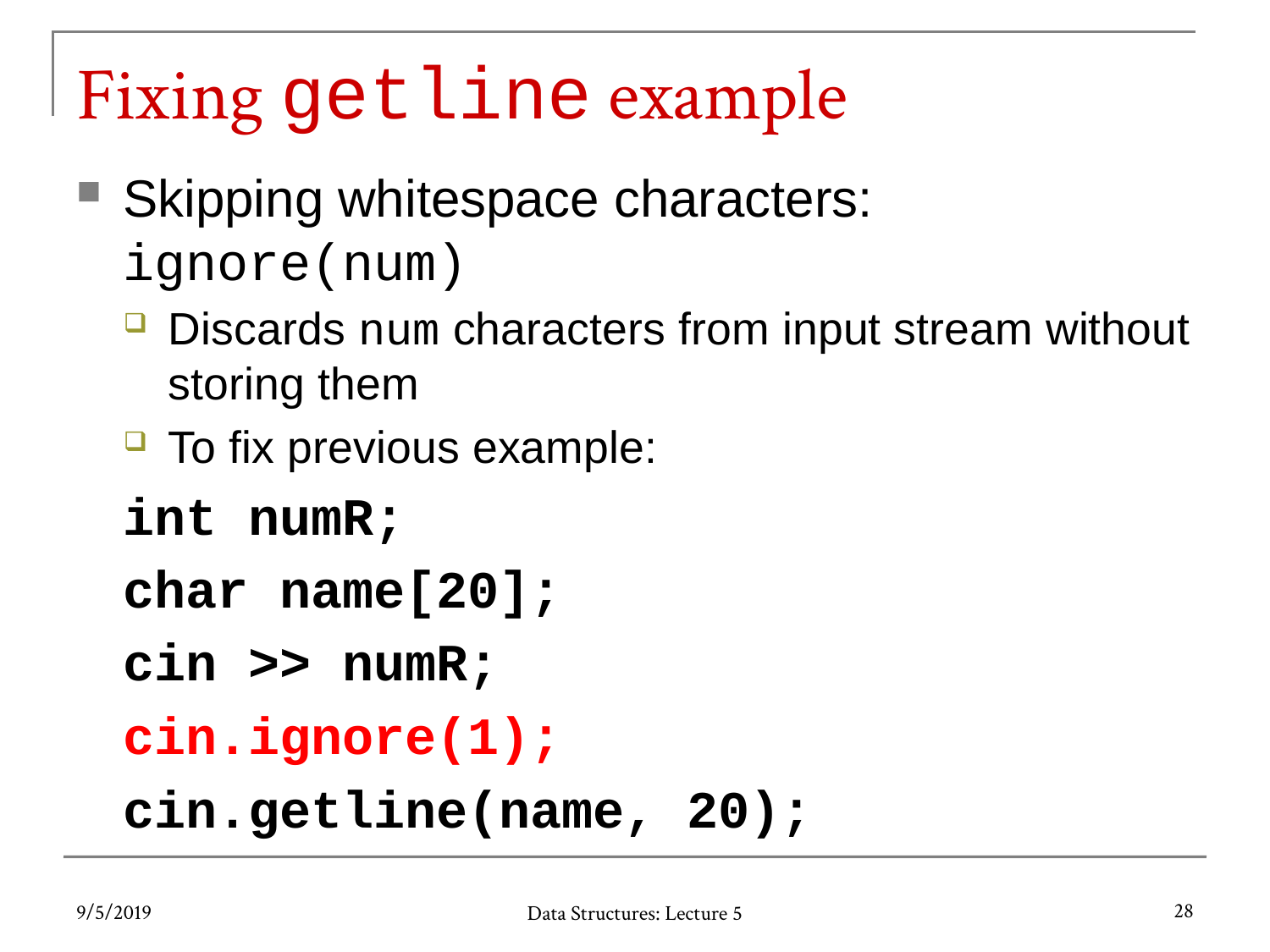

# Fixing getline example
Skipping whitespace characters: ignore(num)
Discards num characters from input stream without storing them
To fix previous example:
		int numR;
		char name[20];
		cin >> numR;
		cin.ignore(1);
		cin.getline(name, 20);

9/5/2019
28
Data Structures: Lecture 5